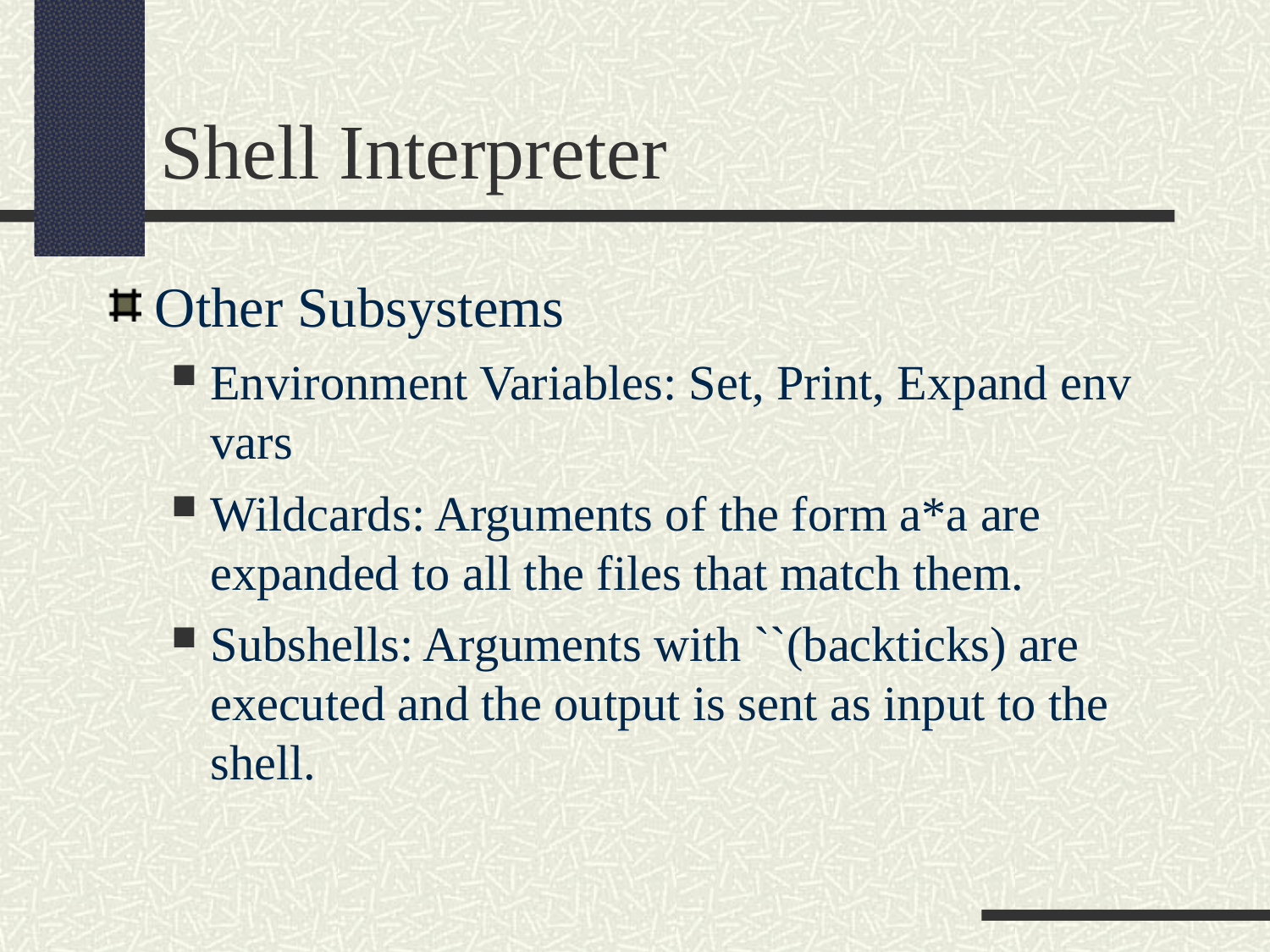

Shell Interpreter
Other Subsystems
Environment Variables: Set, Print, Expand env vars
Wildcards: Arguments of the form a*a are expanded to all the files that match them.
Subshells: Arguments with ``(backticks) are executed and the output is sent as input to the shell.